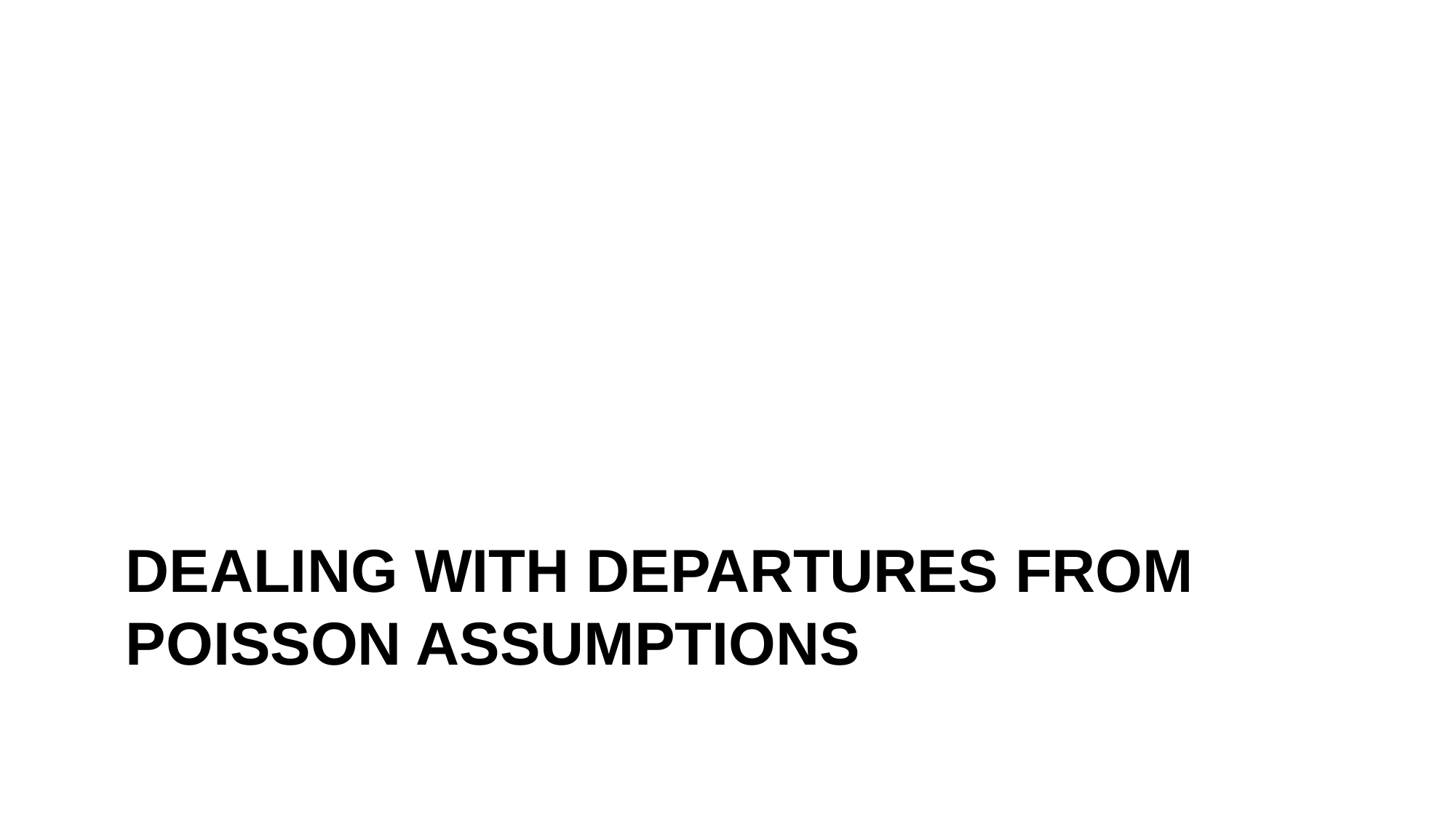

# Dealing with departures from Poisson assumptions